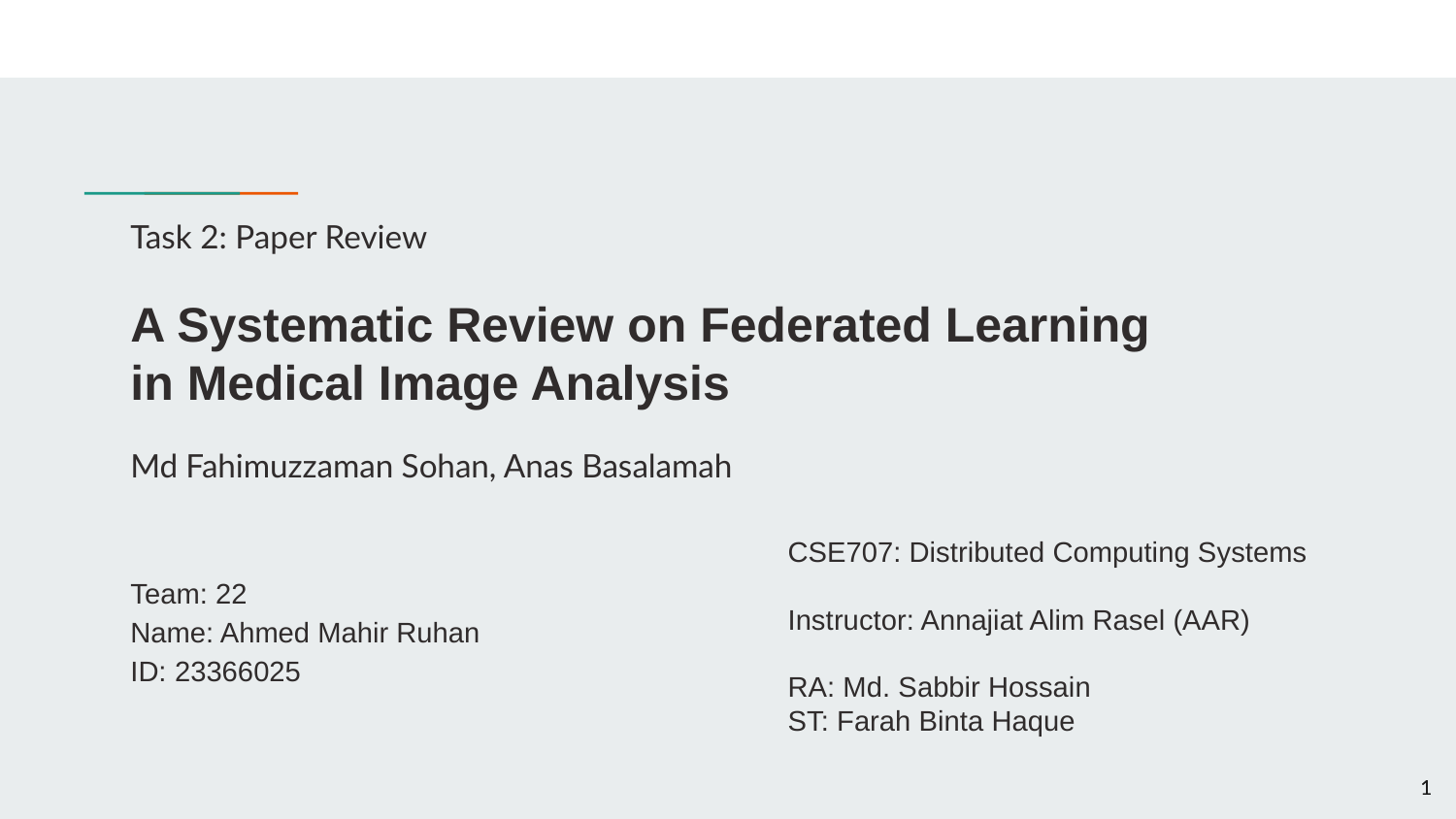

Task 2: Paper Review
A Systematic Review on Federated Learning
in Medical Image Analysis
Md Fahimuzzaman Sohan, Anas Basalamah
CSE707: Distributed Computing Systems

Instructor: Annajiat Alim Rasel (AAR)

RA: Md. Sabbir Hossain
ST: Farah Binta Haque
Team: 22
Name: Ahmed Mahir Ruhan
ID: 23366025
1
1